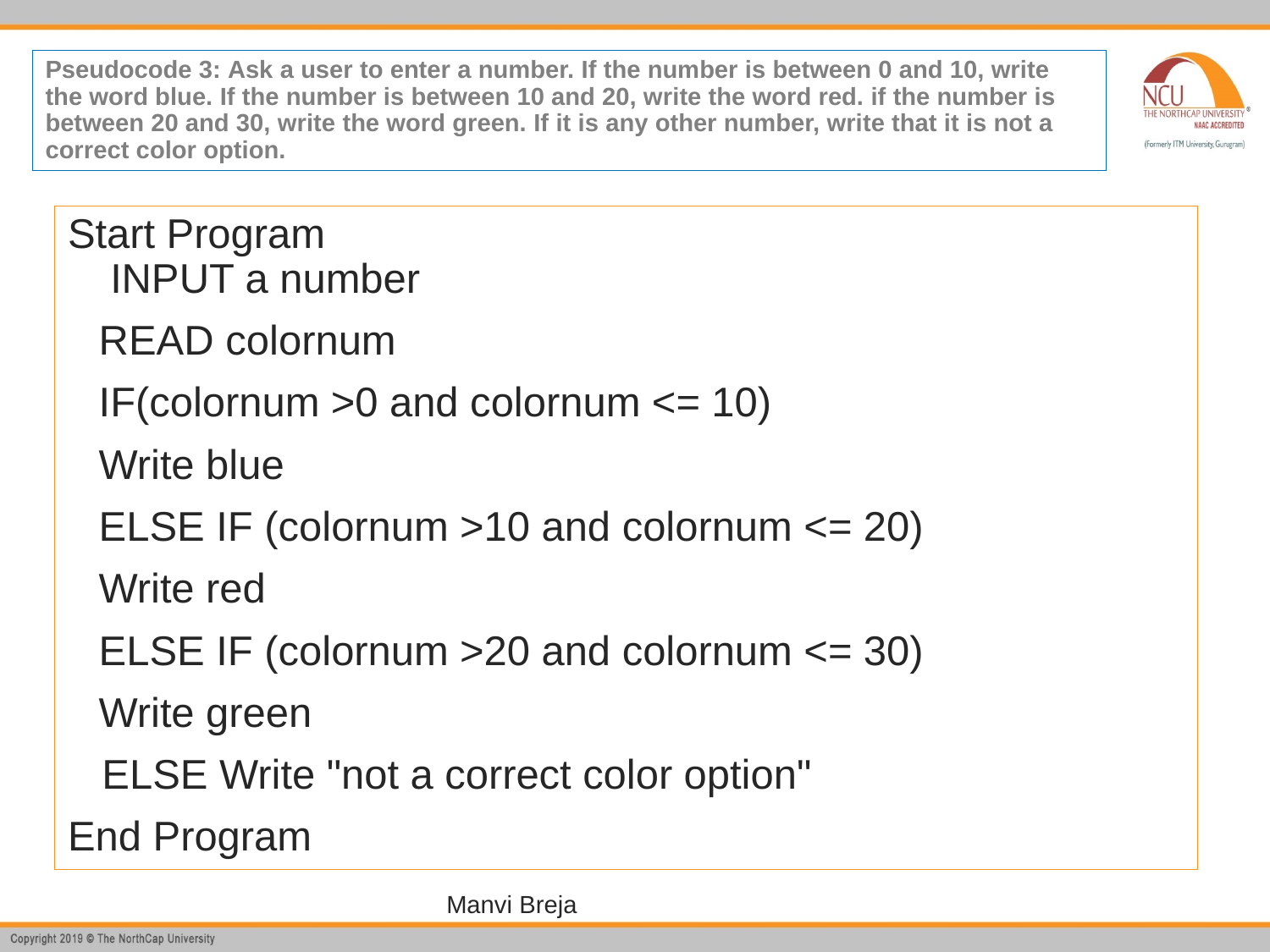

# Pseudocode 3: Ask a user to enter a number. If the number is between 0 and 10, write the word blue. If the number is between 10 and 20, write the word red. if the number is between 20 and 30, write the word green. If it is any other number, write that it is not a correct color option.
Start Program
 INPUT a number
	READ colornum
	IF(colornum >0 and colornum <= 10)
		Write blue
	ELSE IF (colornum >10 and colornum <= 20)
		Write red
	ELSE IF (colornum >20 and colornum <= 30)
		Write green
   ELSE Write "not a correct color option"
End Program

Manvi Breja